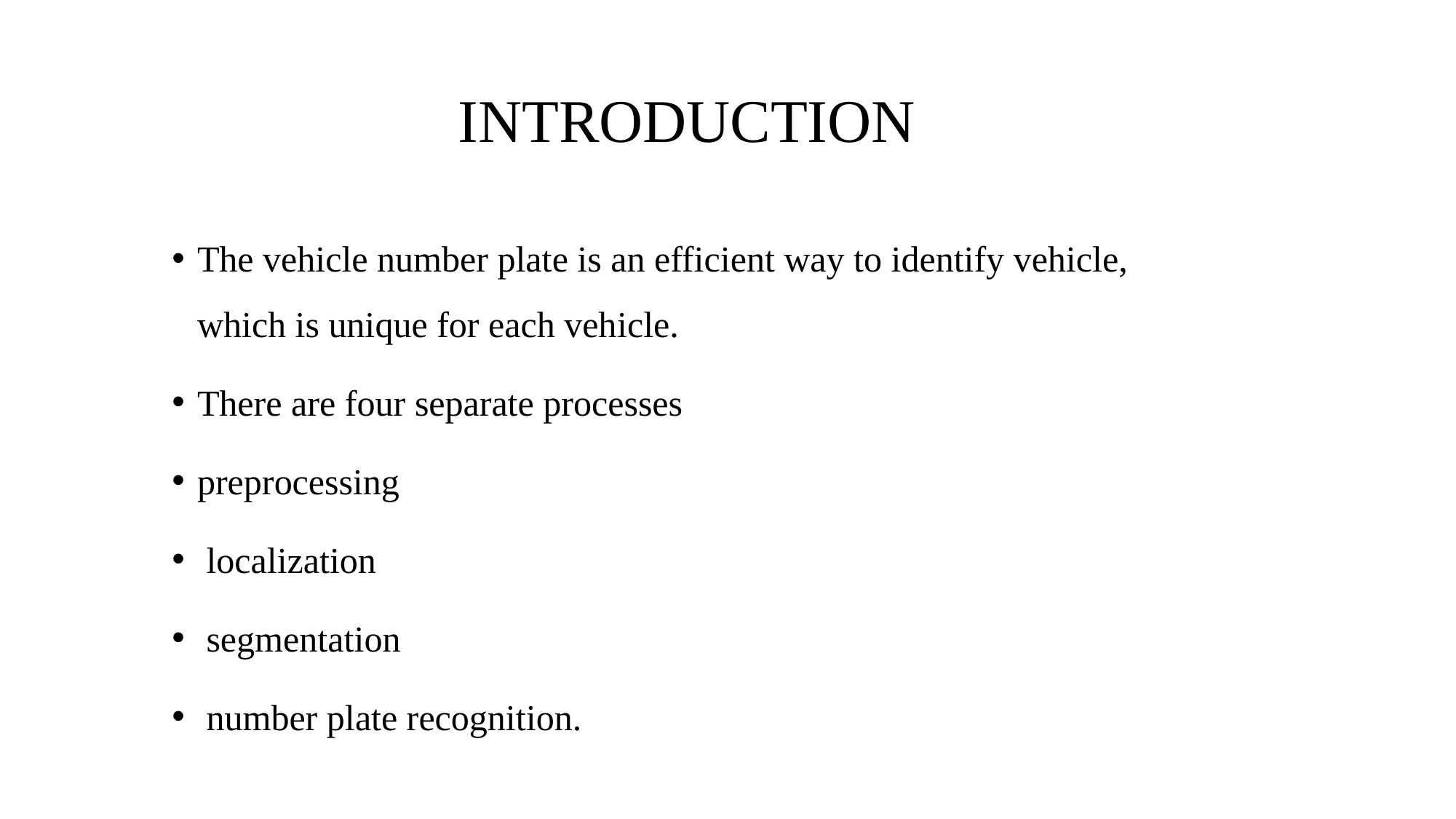

# INTRODUCTION
The vehicle number plate is an efficient way to identify vehicle, which is unique for each vehicle.
There are four separate processes
preprocessing
 localization
 segmentation
 number plate recognition.